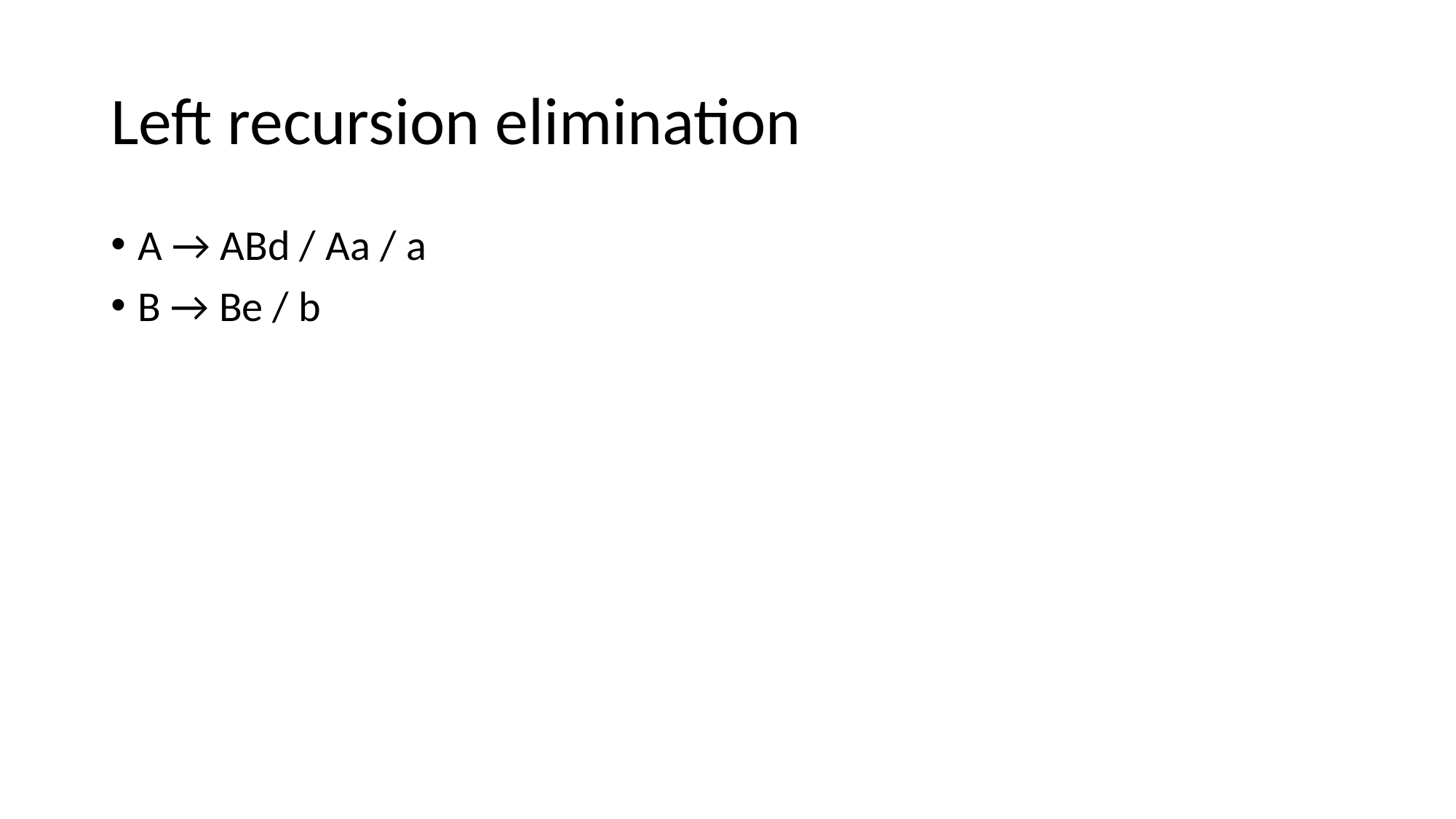

# Left recursion elimination
A → ABd / Aa / a
B → Be / b